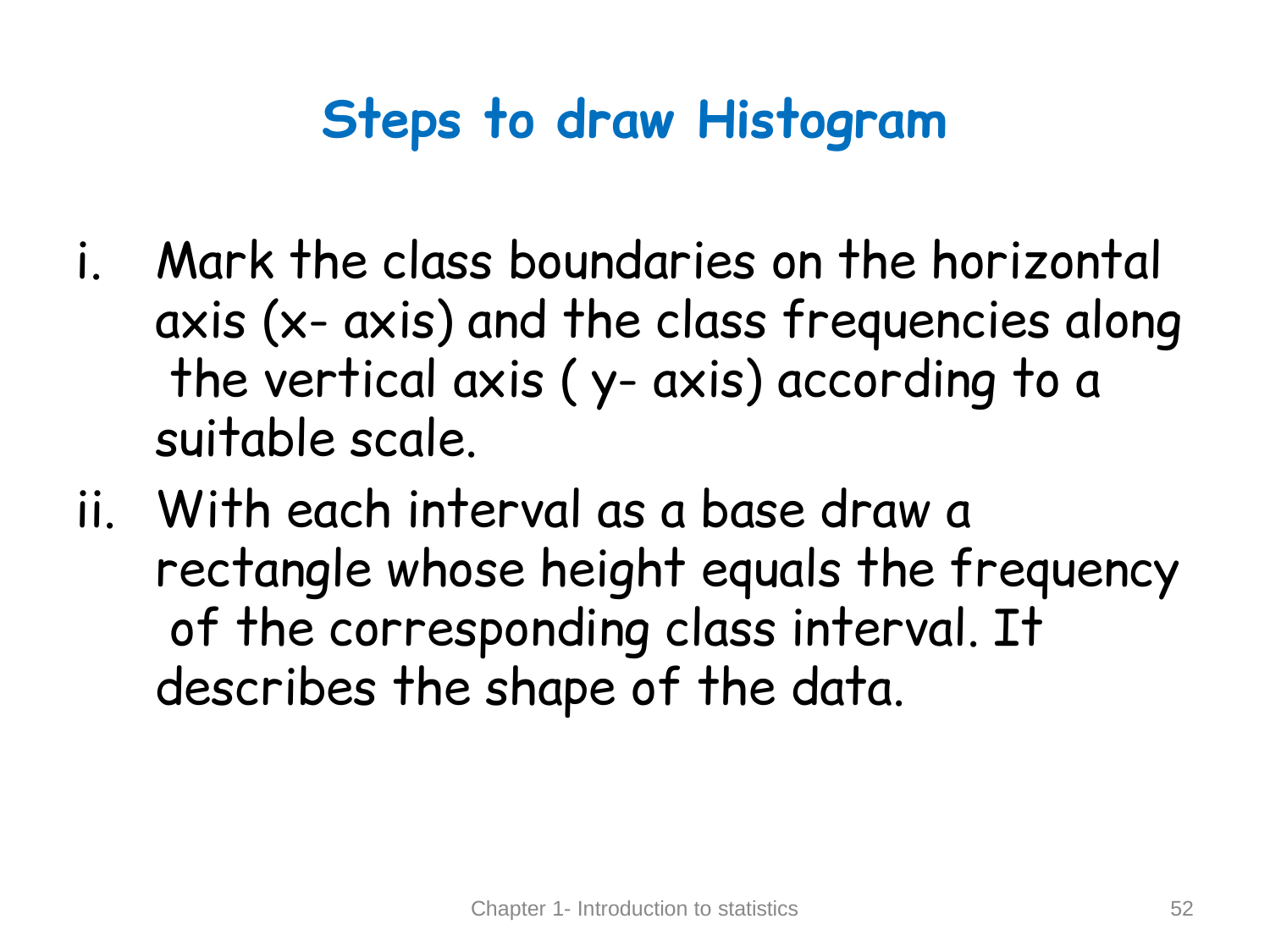

# Steps to draw Histogram
Mark the class boundaries on the horizontal  axis (x- axis) and the class frequencies along  the vertical axis ( y- axis) according to a  suitable scale.
With each interval as a base draw a  rectangle whose height equals the frequency  of the corresponding class interval. It  describes the shape of the data.
52
Chapter 1- Introduction to statistics